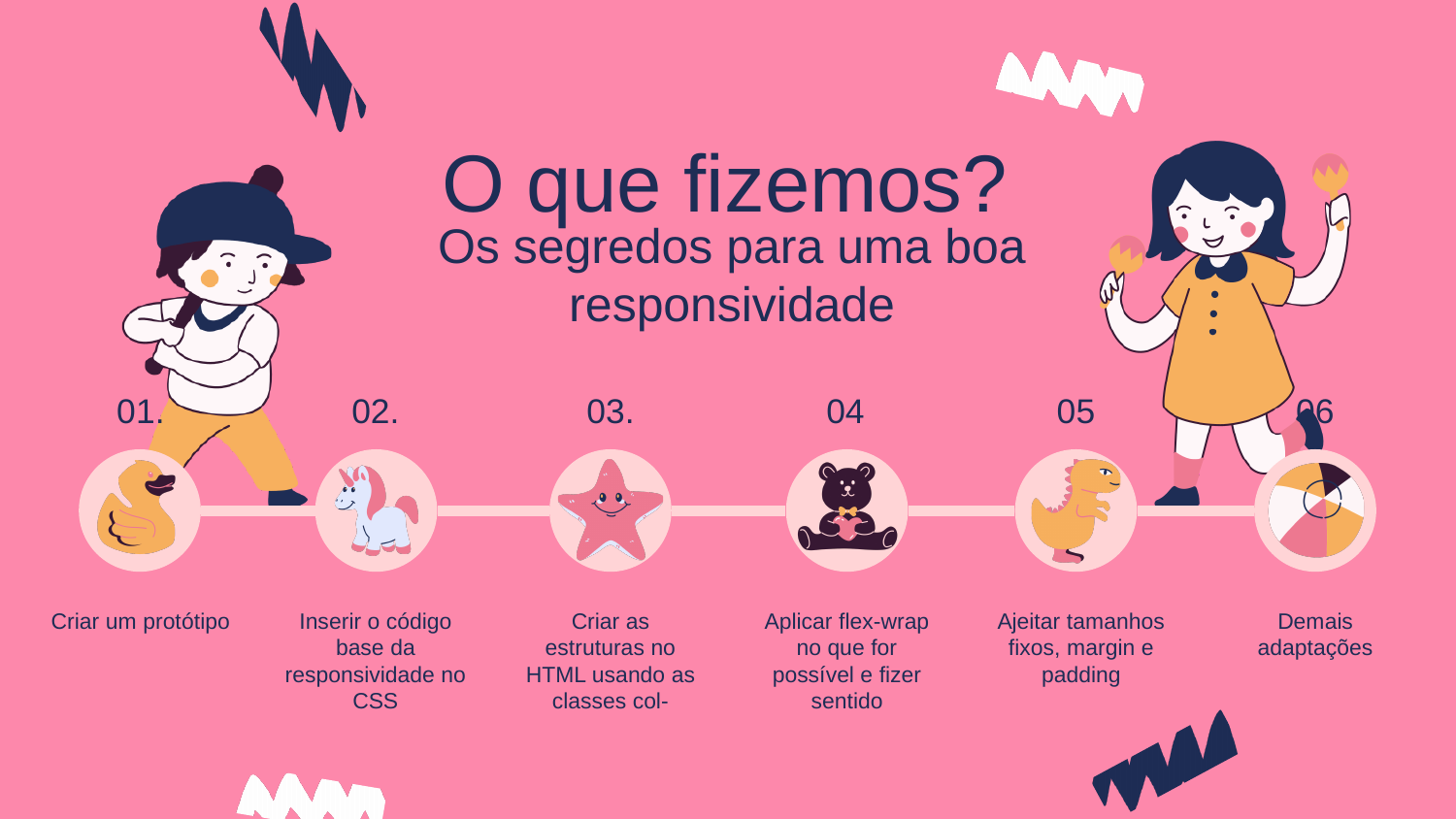

O que fizemos?

Os segredos para uma boa responsividade
01.
02.
03.
04
05
06

Criar um protótipo
Inserir o código base da responsividade no CSS
Criar as estruturas no HTML usando as classes col-
Aplicar flex-wrap no que for possível e fizer sentido
Ajeitar tamanhos fixos, margin e padding
Demais adaptações